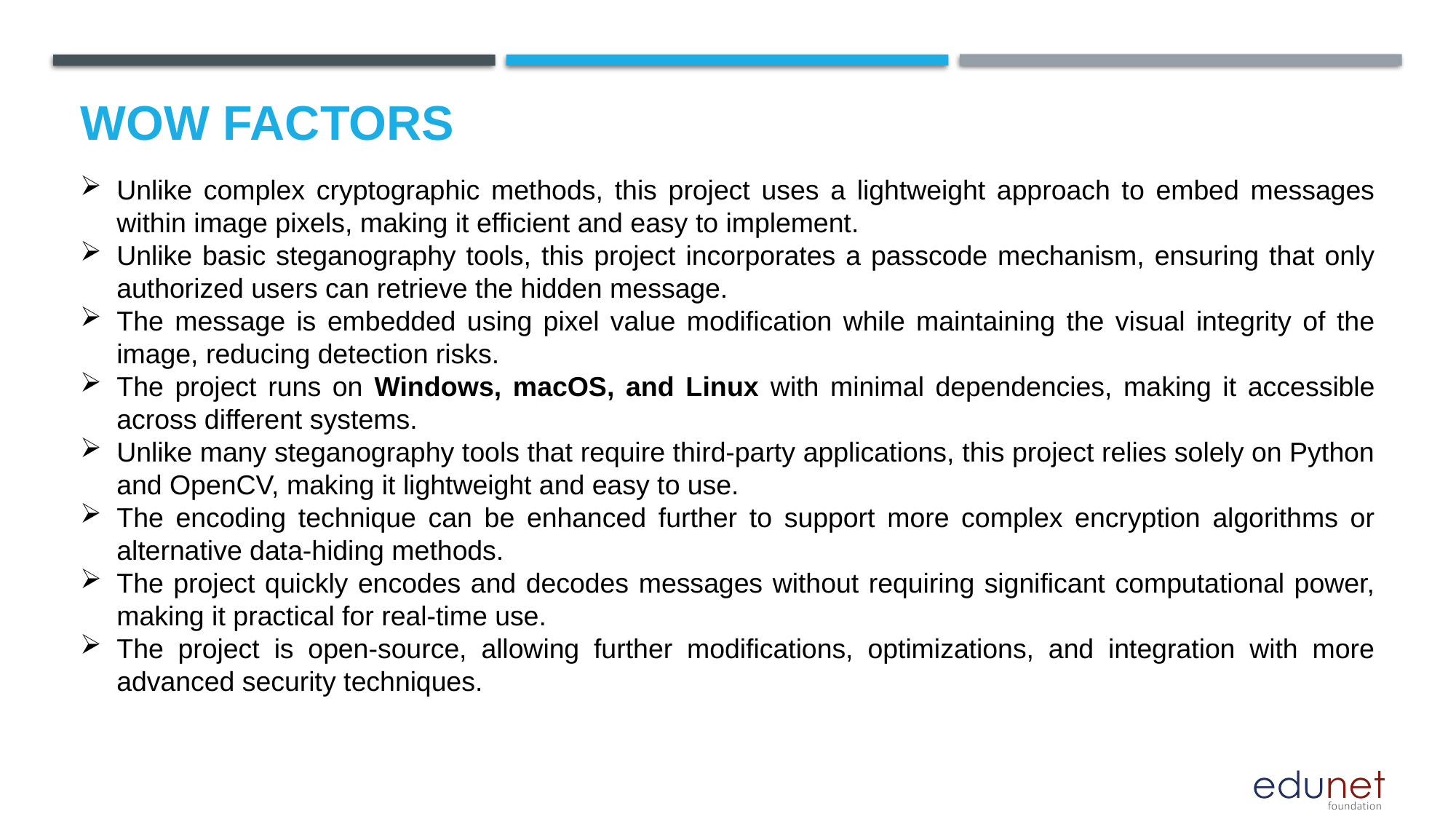

# Wow factors
Unlike complex cryptographic methods, this project uses a lightweight approach to embed messages within image pixels, making it efficient and easy to implement.
Unlike basic steganography tools, this project incorporates a passcode mechanism, ensuring that only authorized users can retrieve the hidden message.
The message is embedded using pixel value modification while maintaining the visual integrity of the image, reducing detection risks.
The project runs on Windows, macOS, and Linux with minimal dependencies, making it accessible across different systems.
Unlike many steganography tools that require third-party applications, this project relies solely on Python and OpenCV, making it lightweight and easy to use.
The encoding technique can be enhanced further to support more complex encryption algorithms or alternative data-hiding methods.
The project quickly encodes and decodes messages without requiring significant computational power, making it practical for real-time use.
The project is open-source, allowing further modifications, optimizations, and integration with more advanced security techniques.